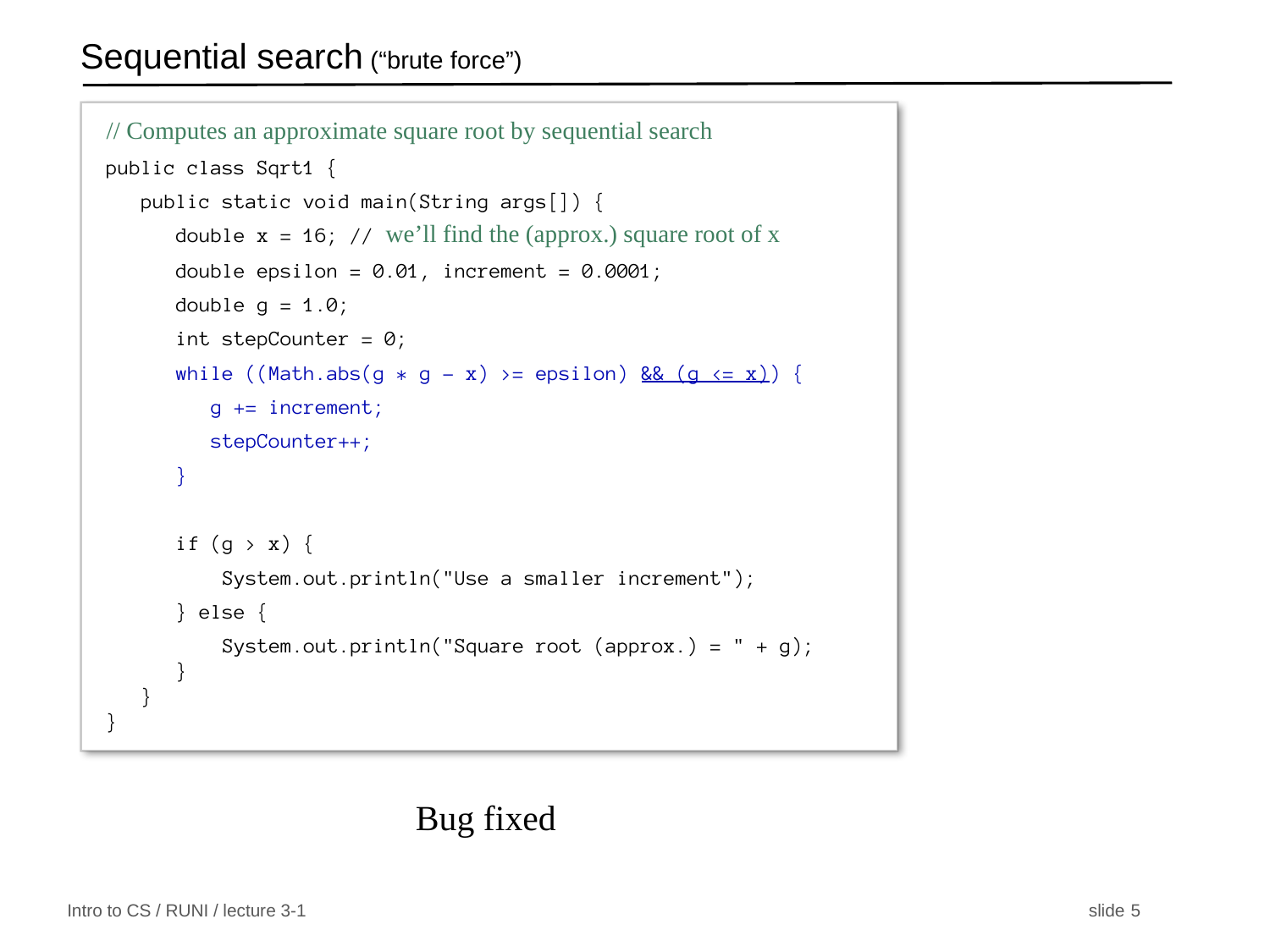

# Sequential search (“brute force”)
// Computes an approximate square root by sequential search
public class Sqrt1 {
   public static void main(String args[]) {
      double x = 16; // we’ll find the (approx.) square root of x
      double epsilon = 0.01, increment = 0.0001;
      double g = 1.0;
      int stepCounter = 0;
      while ((Math.abs(g * g - x) >= epsilon) && (g <= x)) {
         g += increment;
         stepCounter++;
      }

      if (g > x) {
          System.out.println("Use a smaller increment");
      } else {
          System.out.println("Square root (approx.) = " + g);
      }
   }
}
abs
Bug fixed